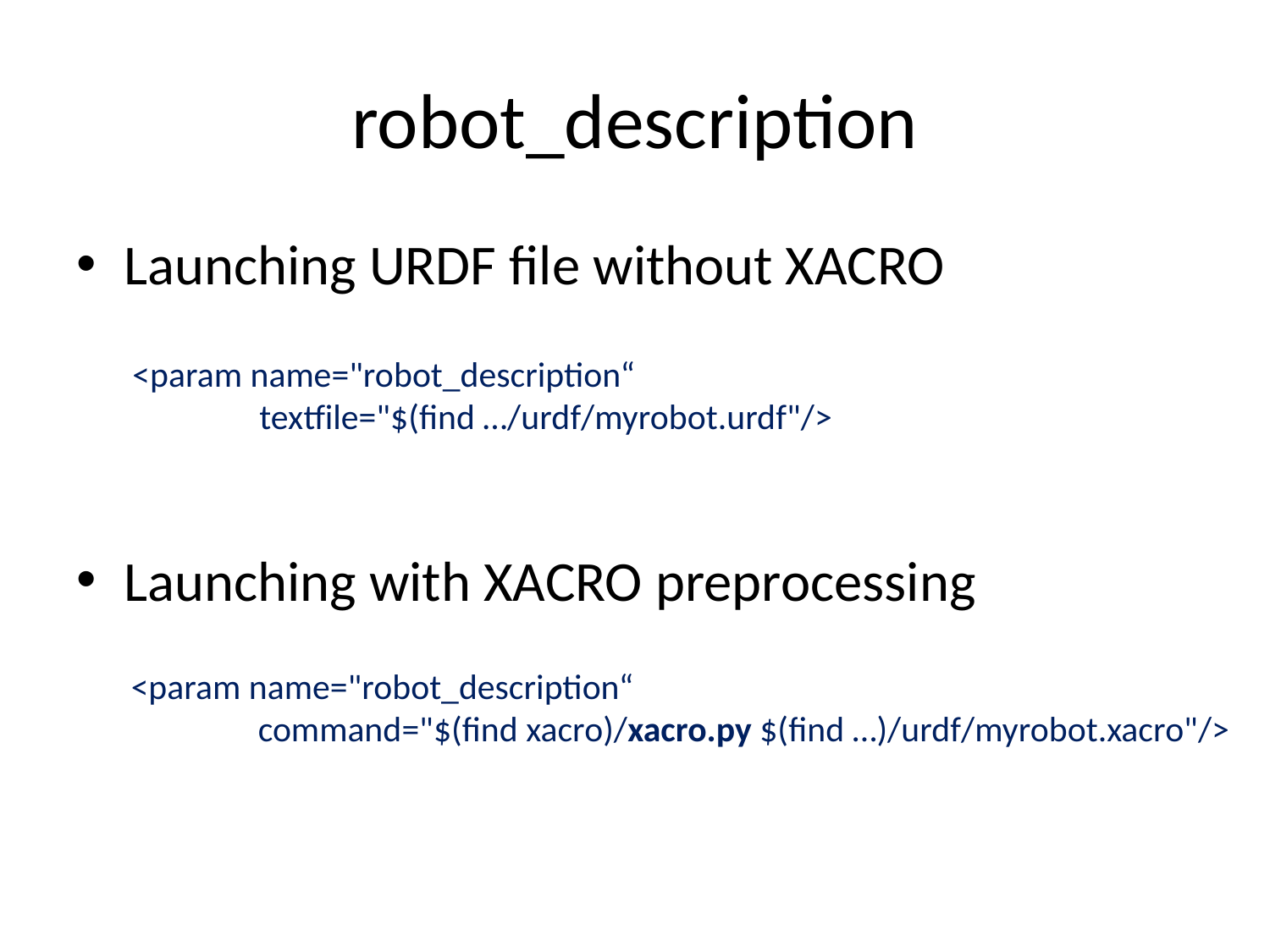

# robot_description
Launching URDF file without XACRO

Launching with XACRO preprocessing
<param name="robot_description“
	textfile="$(find …/urdf/myrobot.urdf"/>
<param name="robot_description“
	command="$(find xacro)/xacro.py $(find …)/urdf/myrobot.xacro"/>